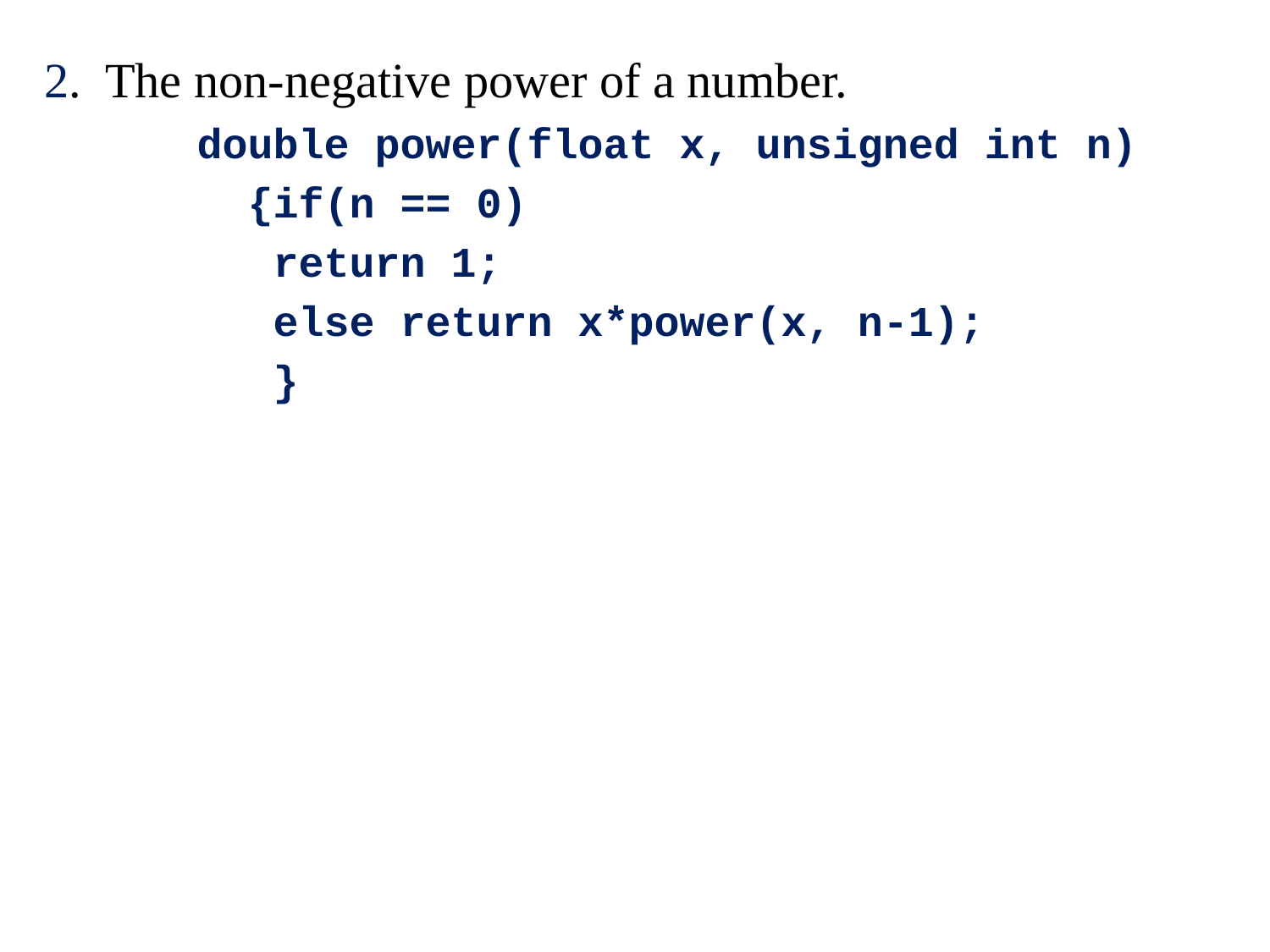

2.  The non-negative power of a number.
      double power(float x, unsigned int n)
        {if(n == 0)
         return 1;
         else return x*power(x, n-1);
         }